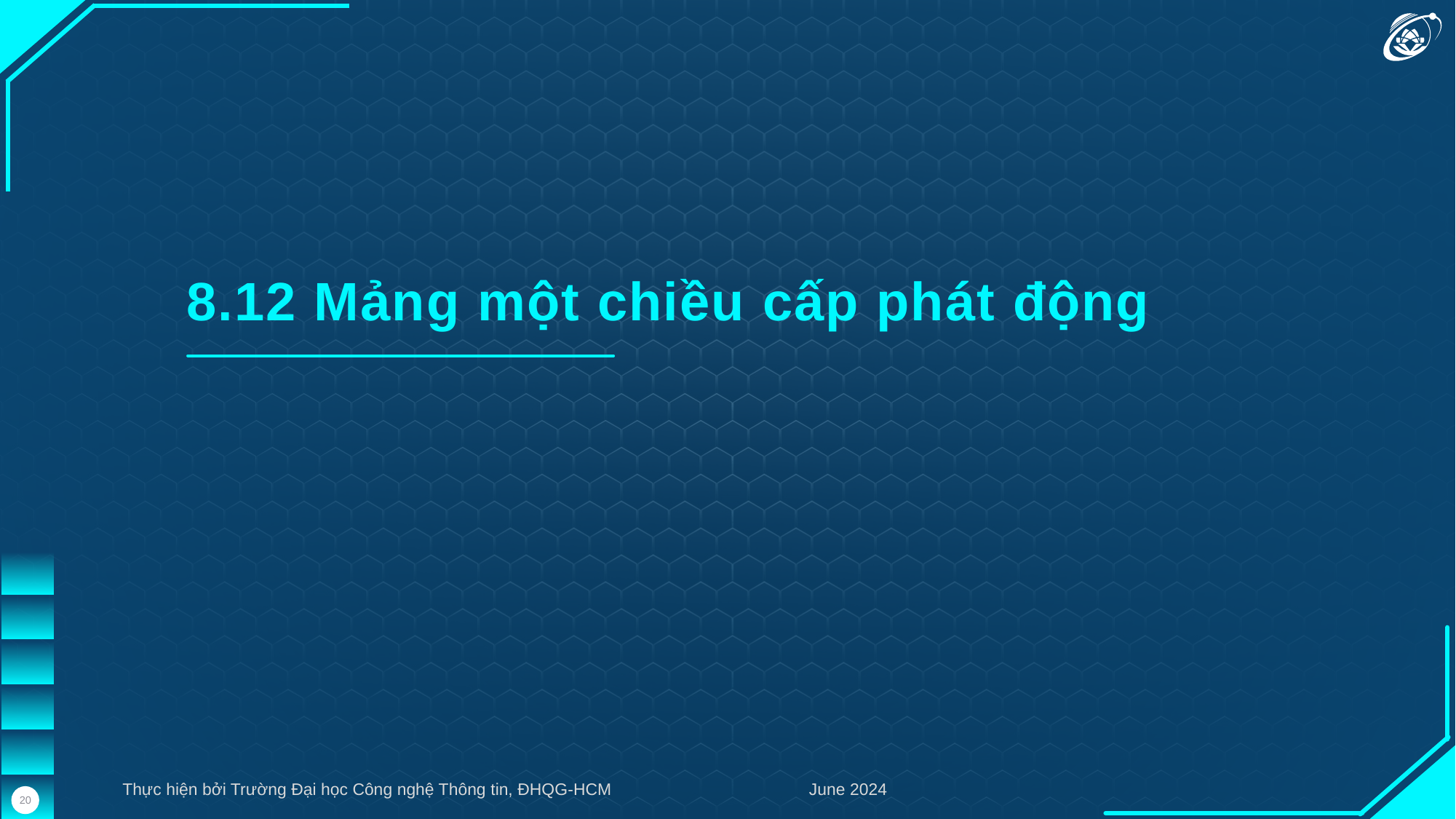

8.12 Mảng một chiều cấp phát động

Thực hiện bởi Trường Đại học Công nghệ Thông tin, ĐHQG-HCM
June 2024
20